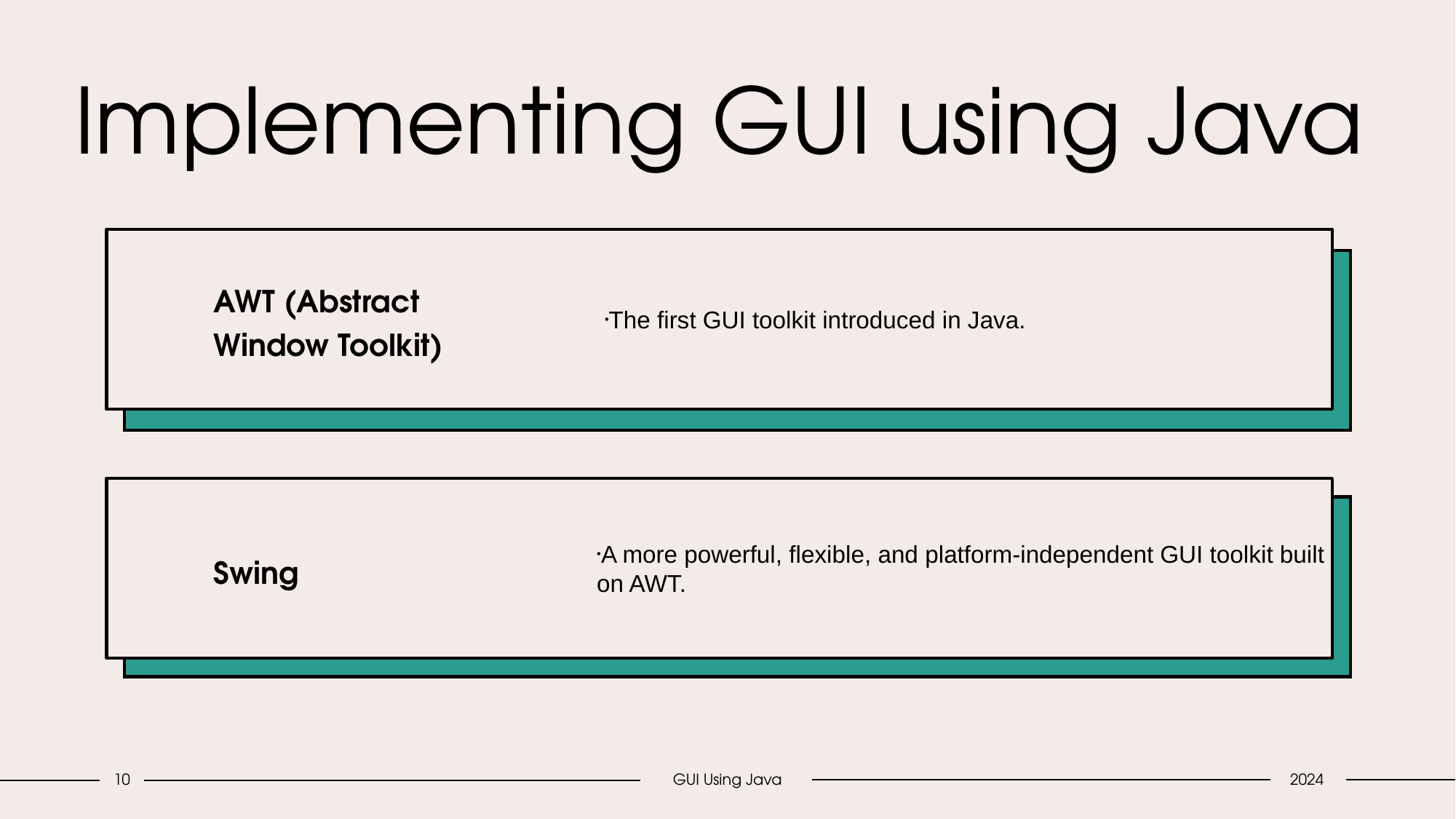

# Implementing GUI using Java
AWT (Abstract
Window Toolkit)
The first GUI toolkit introduced in Java.
Swing
A more powerful, flexible, and platform-independent GUI toolkit built on AWT.
10
GUI Using Java
2024